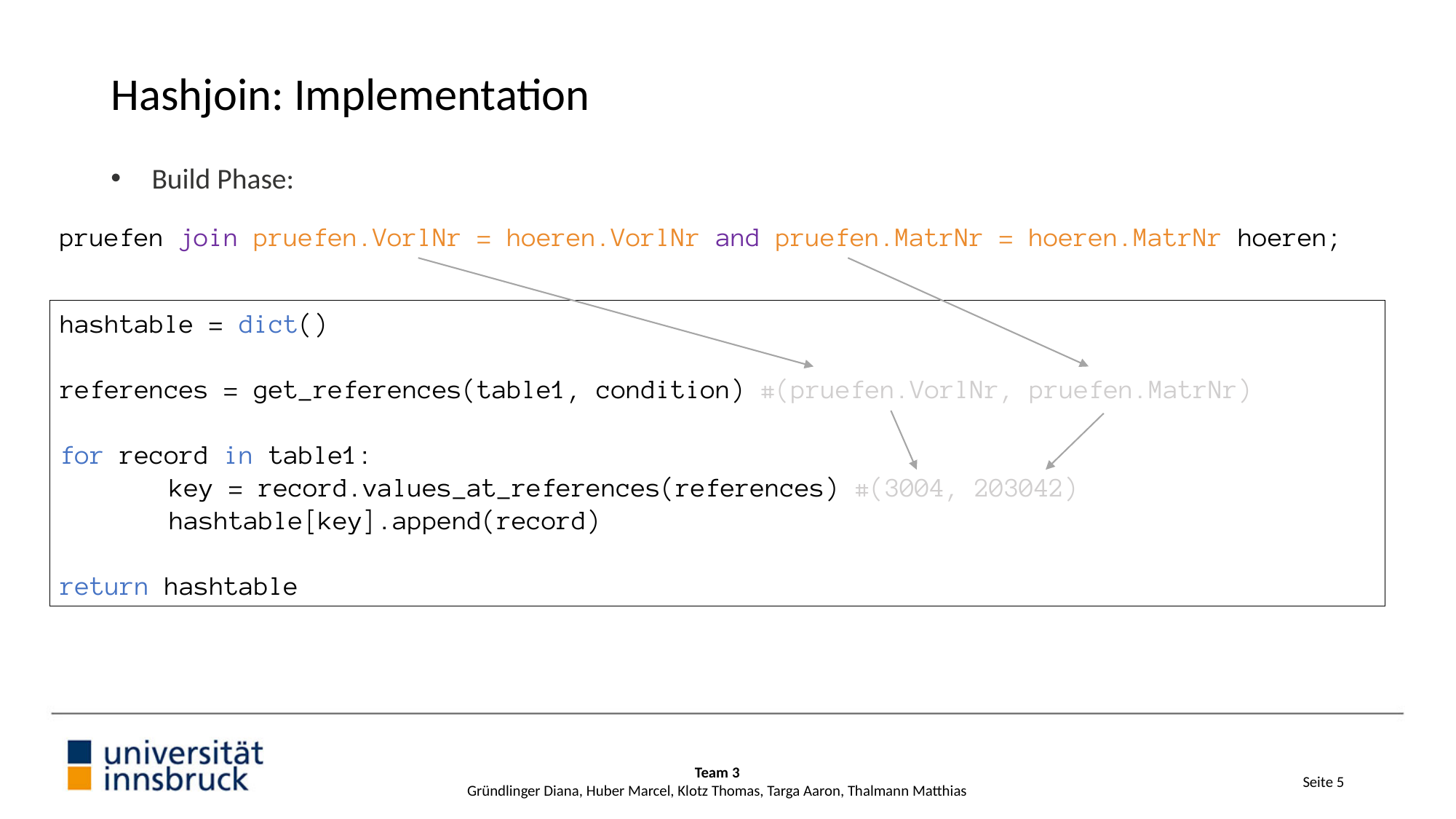

# Hashjoin: Implementation
Build Phase:

pruefen join pruefen.VorlNr = hoeren.VorlNr and pruefen.MatrNr = hoeren.MatrNr hoeren;
hashtable = dict()

references = get_references(table1, condition) #(pruefen.VorlNr, pruefen.MatrNr)

for record in table1:
	key = record.values_at_references(references) #(3004, 203042)
	hashtable[key].append(record)

return hashtable
Team 3
Gründlinger Diana, Huber Marcel, Klotz Thomas, Targa Aaron, Thalmann Matthias
Seite 5